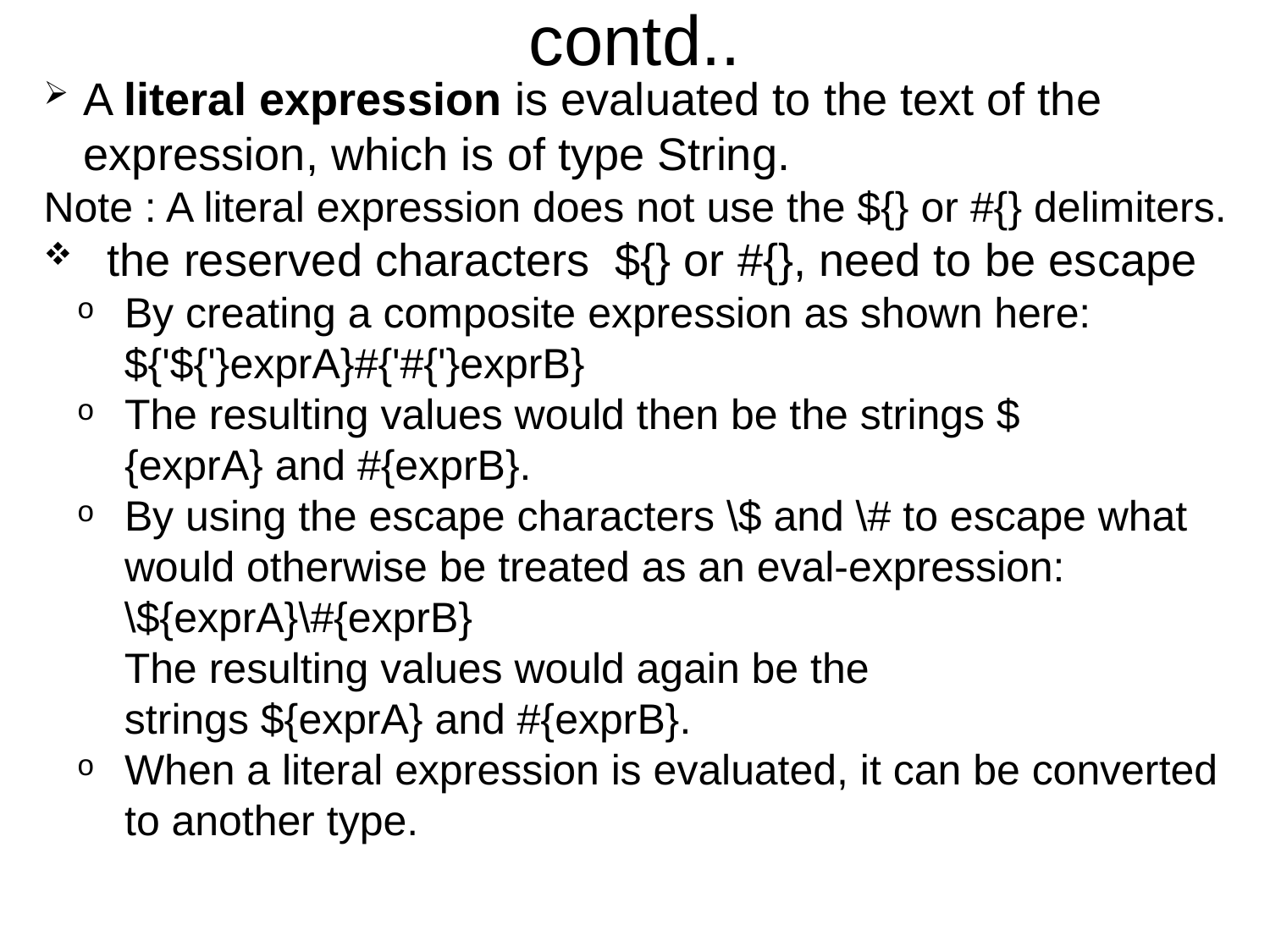

contd..
A literal expression is evaluated to the text of the expression, which is of type String.
Note : A literal expression does not use the ${} or #{} delimiters.
the reserved characters  ${} or #{}, need to be escape
By creating a composite expression as shown here:
    ${'${'}exprA}#{'#{'}exprB}
The resulting values would then be the strings ${exprA} and #{exprB}.
By using the escape characters \$ and \# to escape what would otherwise be treated as an eval-expression:
    \${exprA}\#{exprB}
    The resulting values would again be the
    strings ${exprA} and #{exprB}.
When a literal expression is evaluated, it can be converted to another type.